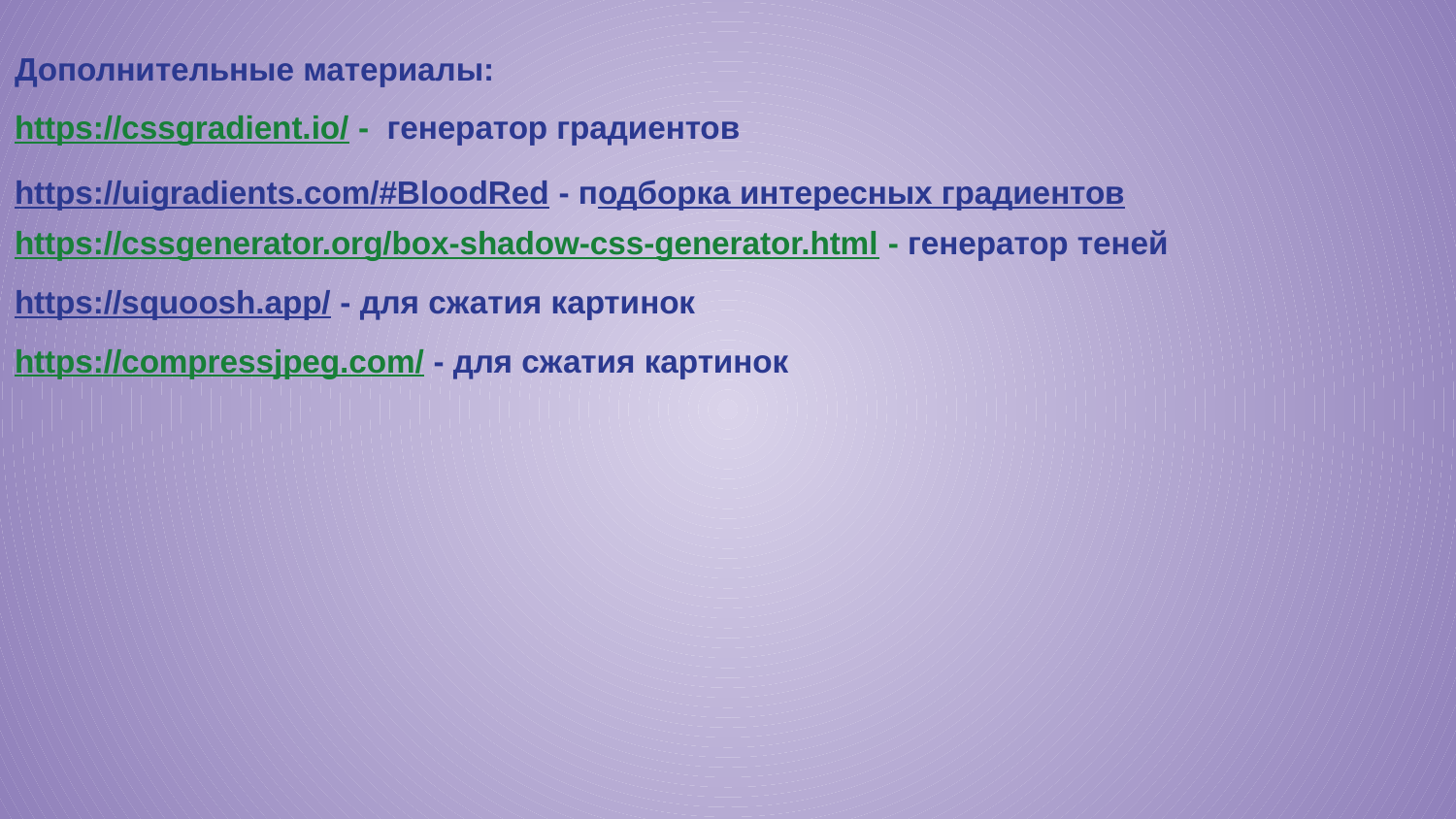

Дополнительные материалы:
https://cssgradient.io/ -  генератор градиентов
https://uigradients.com/#BloodRed - подборка интересных градиентов
https://cssgenerator.org/box-shadow-css-generator.html - генератор теней
https://squoosh.app/ - для сжатия картинок
https://compressjpeg.com/ - для сжатия картинок